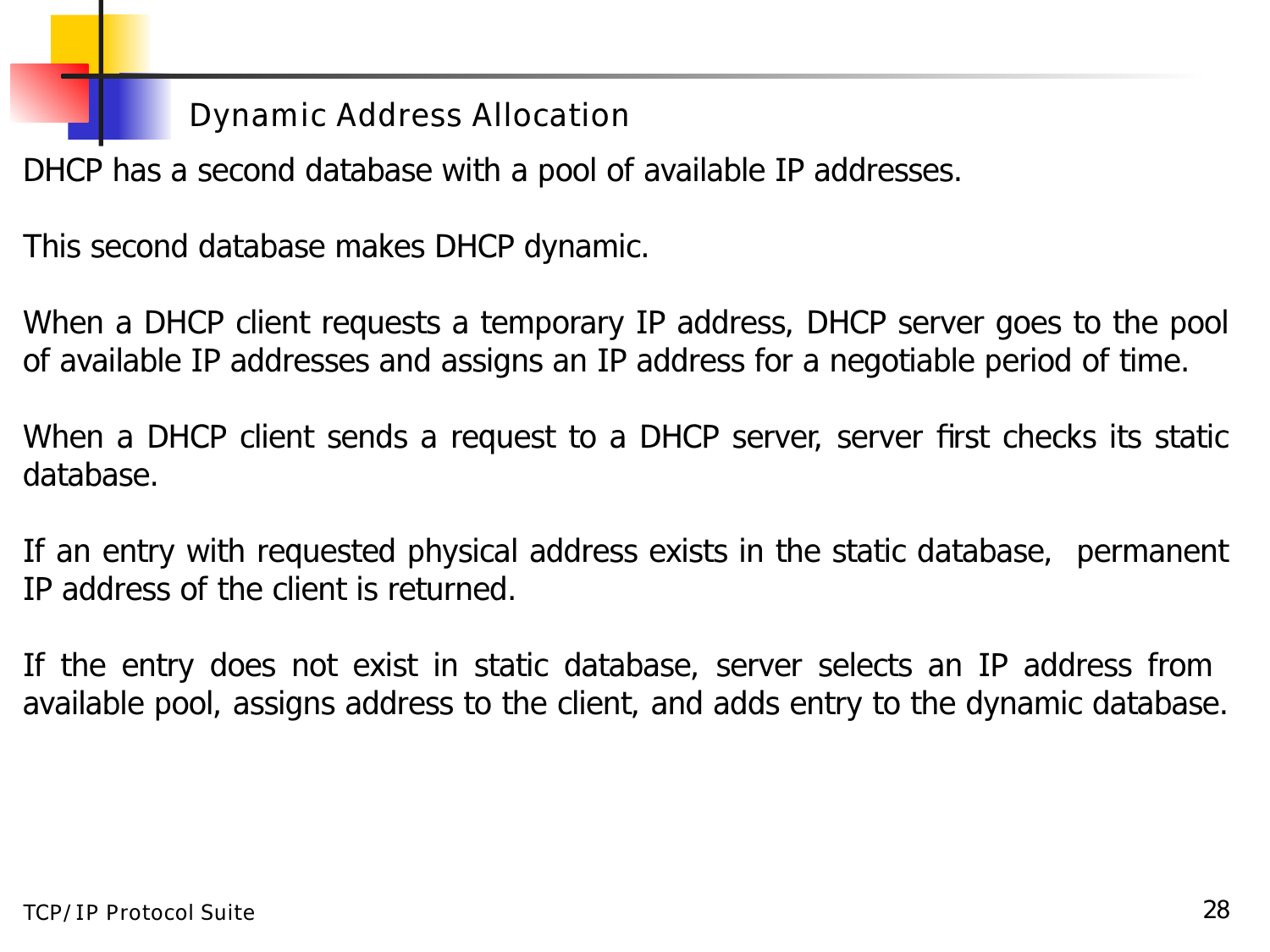

Dynamic Address Allocation
DHCP has a second database with a pool of available IP addresses.

This second database makes DHCP dynamic.

When a DHCP client requests a temporary IP address, DHCP server goes to the pool of available IP addresses and assigns an IP address for a negotiable period of time.

When a DHCP client sends a request to a DHCP server, server first checks its static database.

If an entry with requested physical address exists in the static database,  permanent IP address of the client is returned.

If the entry does not exist in static database, server selects an IP address from  available pool, assigns address to the client, and adds entry to the dynamic database.
28
TCP/IP Protocol Suite